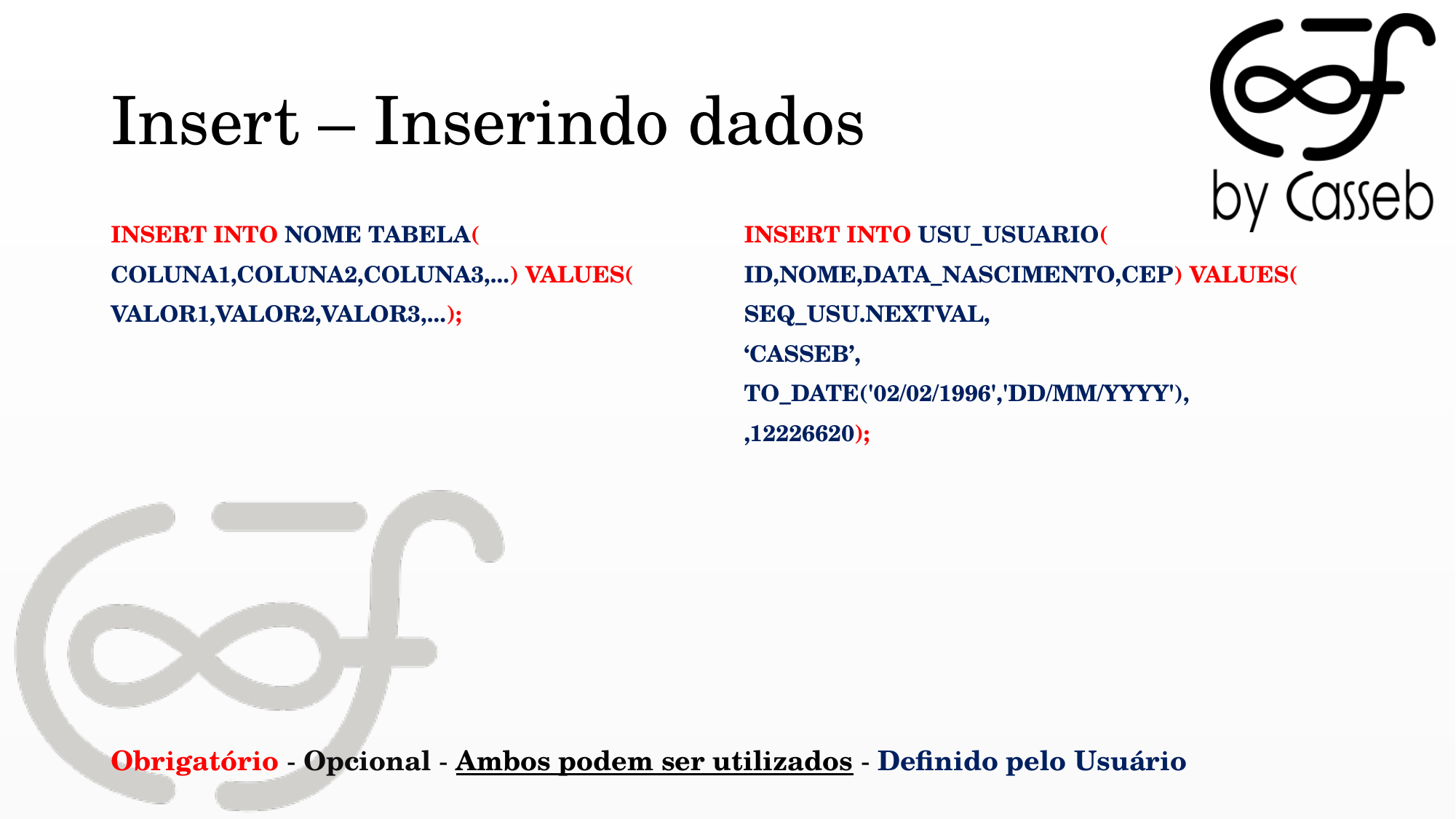

# Insert – Inserindo dados
INSERT INTO NOME TABELA(
COLUNA1,COLUNA2,COLUNA3,...) VALUES(
VALOR1,VALOR2,VALOR3,...);

INSERT INTO USU_USUARIO(
ID,NOME,DATA_NASCIMENTO,CEP) VALUES(
SEQ_USU.NEXTVAL,
‘CASSEB’,
TO_DATE('02/02/1996','DD/MM/YYYY'),
,12226620);
Obrigatório - Opcional - Ambos podem ser utilizados - Definido pelo Usuário